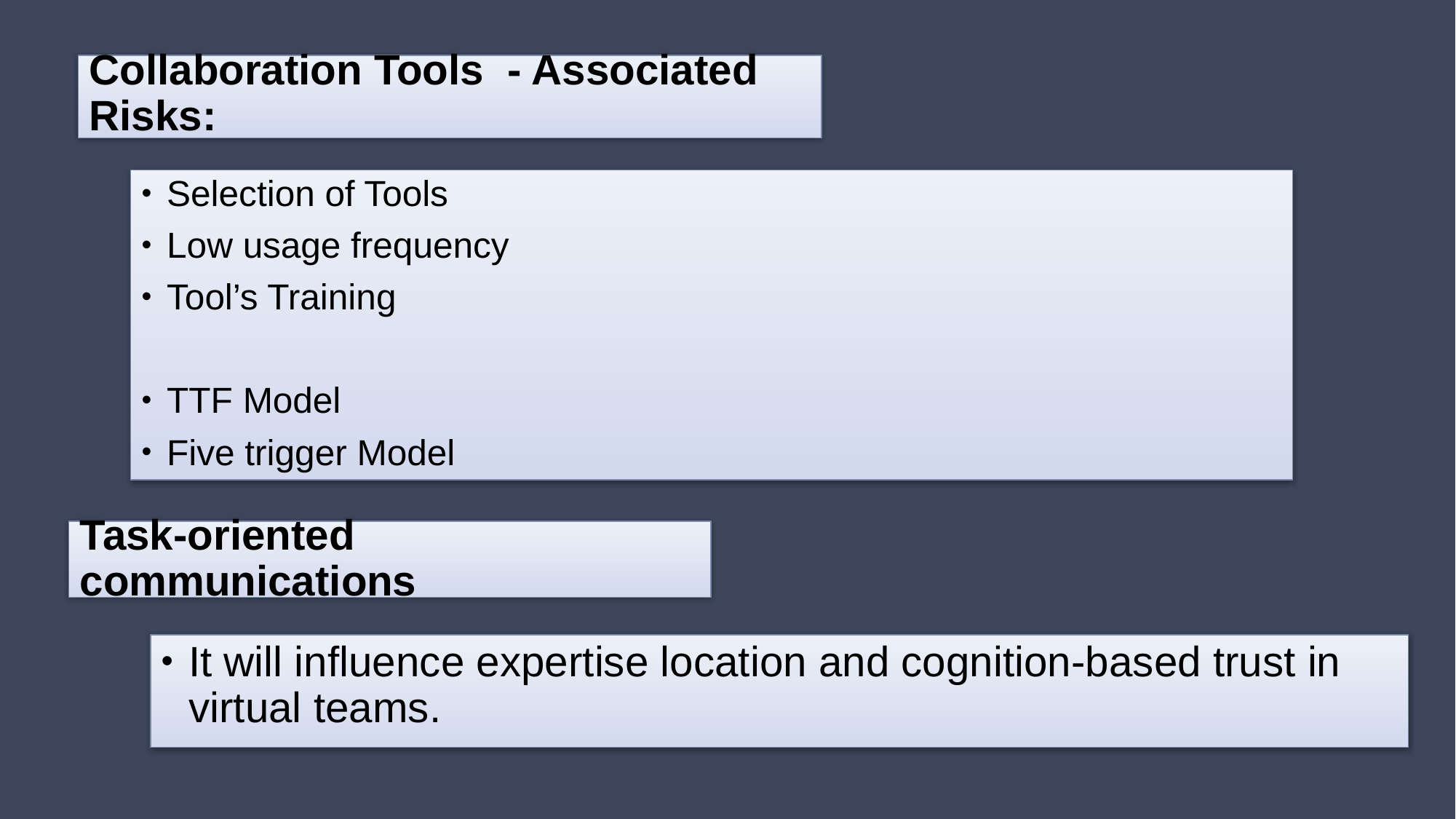

# Collaboration Tools  - Associated Risks:
Selection of Tools
Low usage frequency
Tool’s Training

TTF Model
Five trigger Model
Task-oriented communications
It will influence expertise location and cognition-based trust in virtual teams.